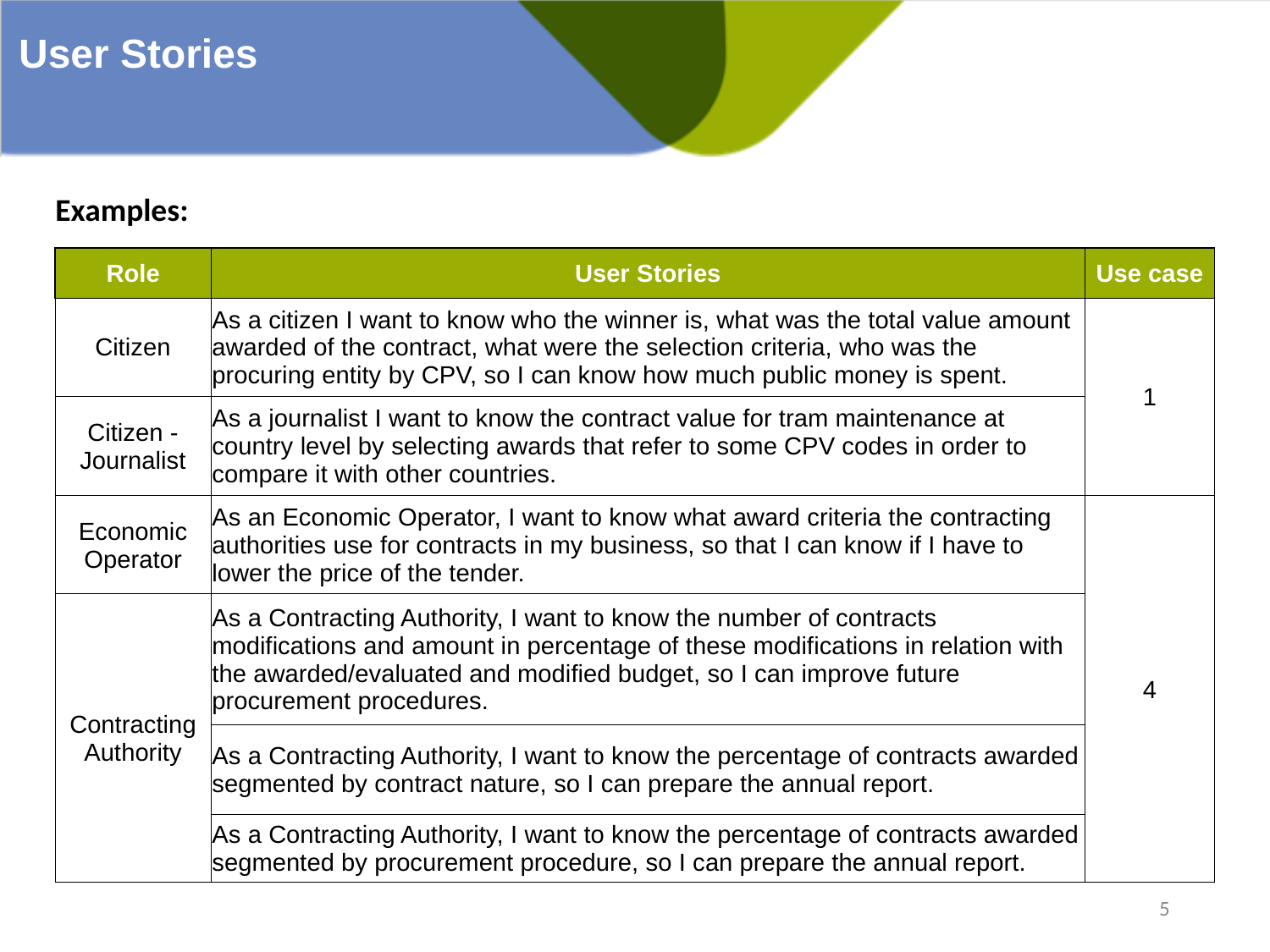

User Stories
Examples:
| Role | User Stories | Use case |
| --- | --- | --- |
| Citizen | As a citizen I want to know who the winner is, what was the total value amount awarded of the contract, what were the selection criteria, who was the procuring entity by CPV, so I can know how much public money is spent. | 1 |
| Citizen - Journalist | As a journalist I want to know the contract value for tram maintenance at country level by selecting awards that refer to some CPV codes in order to compare it with other countries. |  |
| Economic Operator | As an Economic Operator, I want to know what award criteria the contracting authorities use for contracts in my business, so that I can know if I have to lower the price of the tender. | 4 |
| Contracting Authority | As a Contracting Authority, I want to know the number of contracts modifications and amount in percentage of these modifications in relation with the awarded/evaluated and modified budget, so I can improve future procurement procedures. |  |
|  | As a Contracting Authority, I want to know the percentage of contracts awarded segmented by contract nature, so I can prepare the annual report. |  |
|  | As a Contracting Authority, I want to know the percentage of contracts awarded segmented by procurement procedure, so I can prepare the annual report. |  |
5